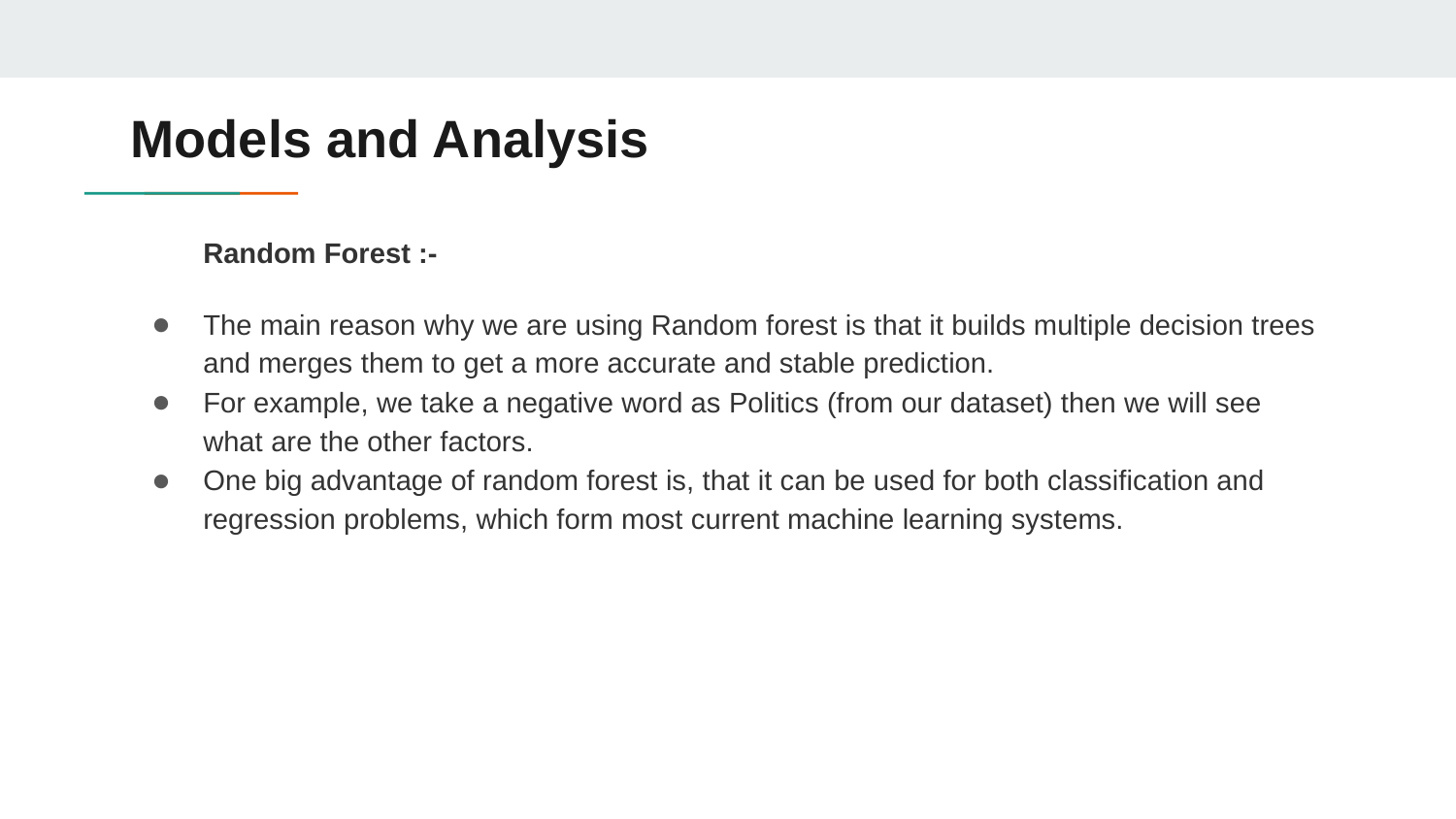

# Models and Analysis
Random Forest :-
The main reason why we are using Random forest is that it builds multiple decision trees and merges them to get a more accurate and stable prediction.
For example, we take a negative word as Politics (from our dataset) then we will see what are the other factors.
One big advantage of random forest is, that it can be used for both classification and regression problems, which form most current machine learning systems.